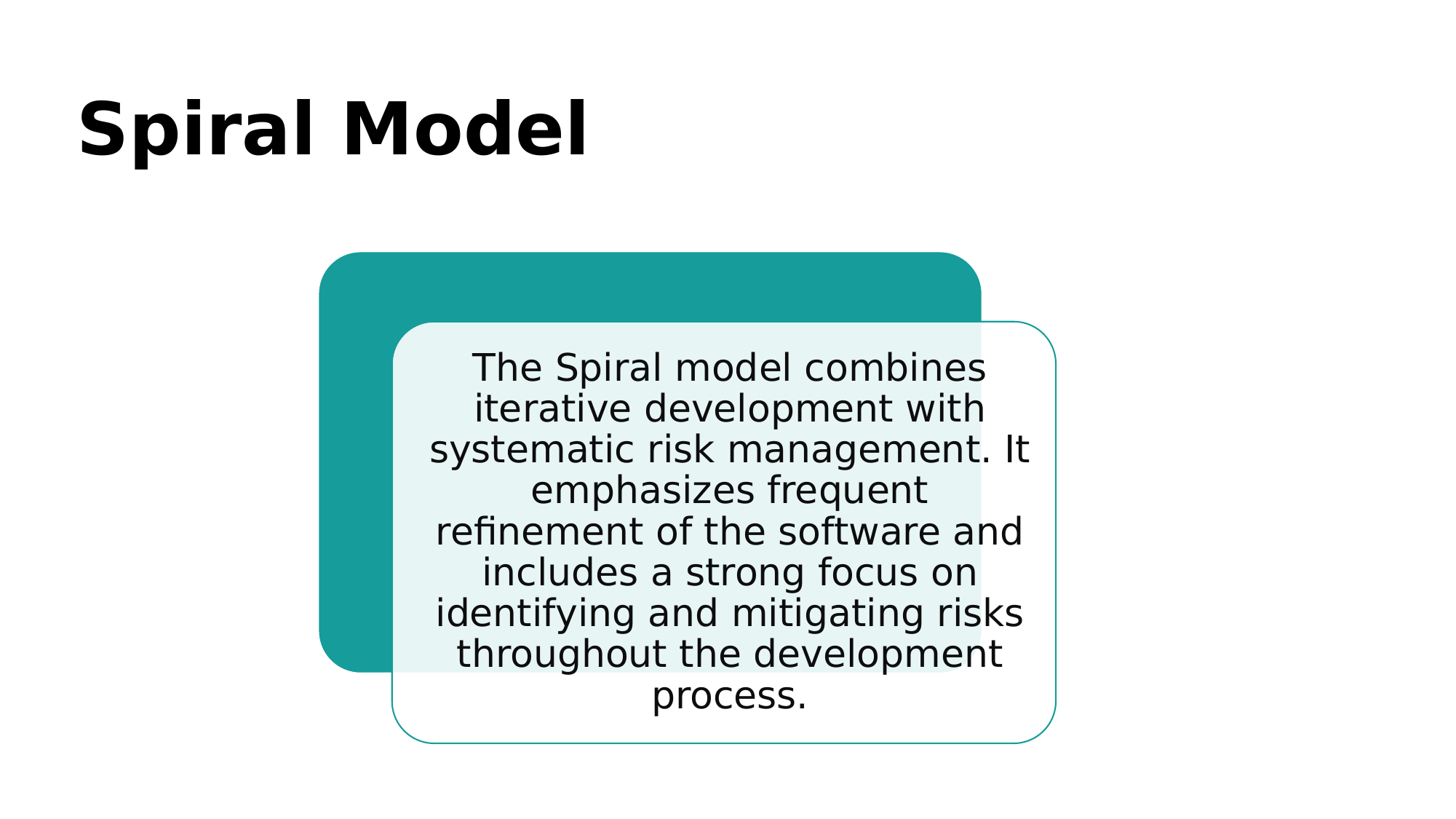

# Spiral Model
The Spiral model combines iterative development with systematic risk management. It emphasizes frequent refinement of the software and includes a strong focus on identifying and mitigating risks throughout the development process.